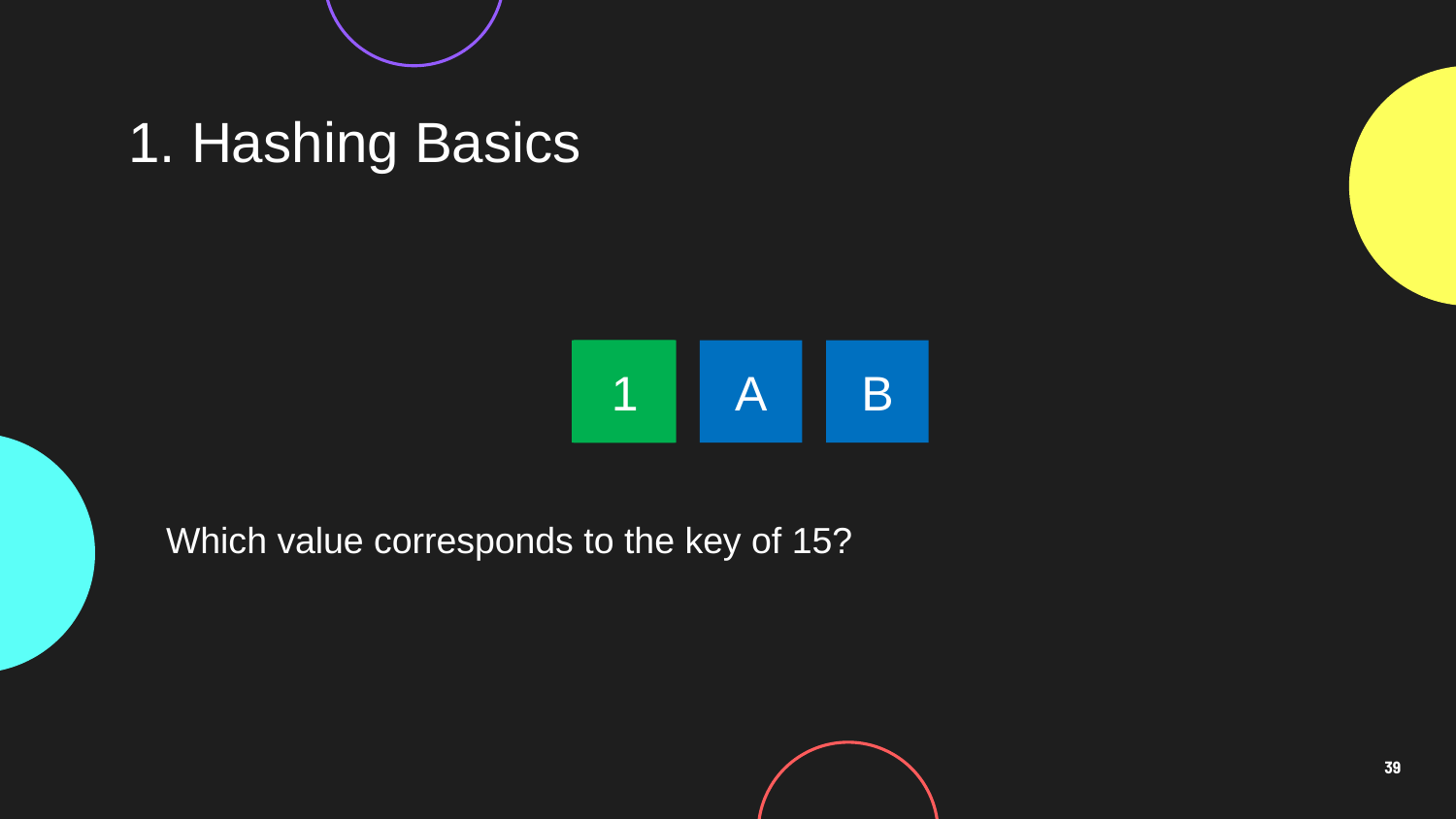

# 1. Hashing Basics
1
1
1
A
B
Which value corresponds to the key of 15?
39